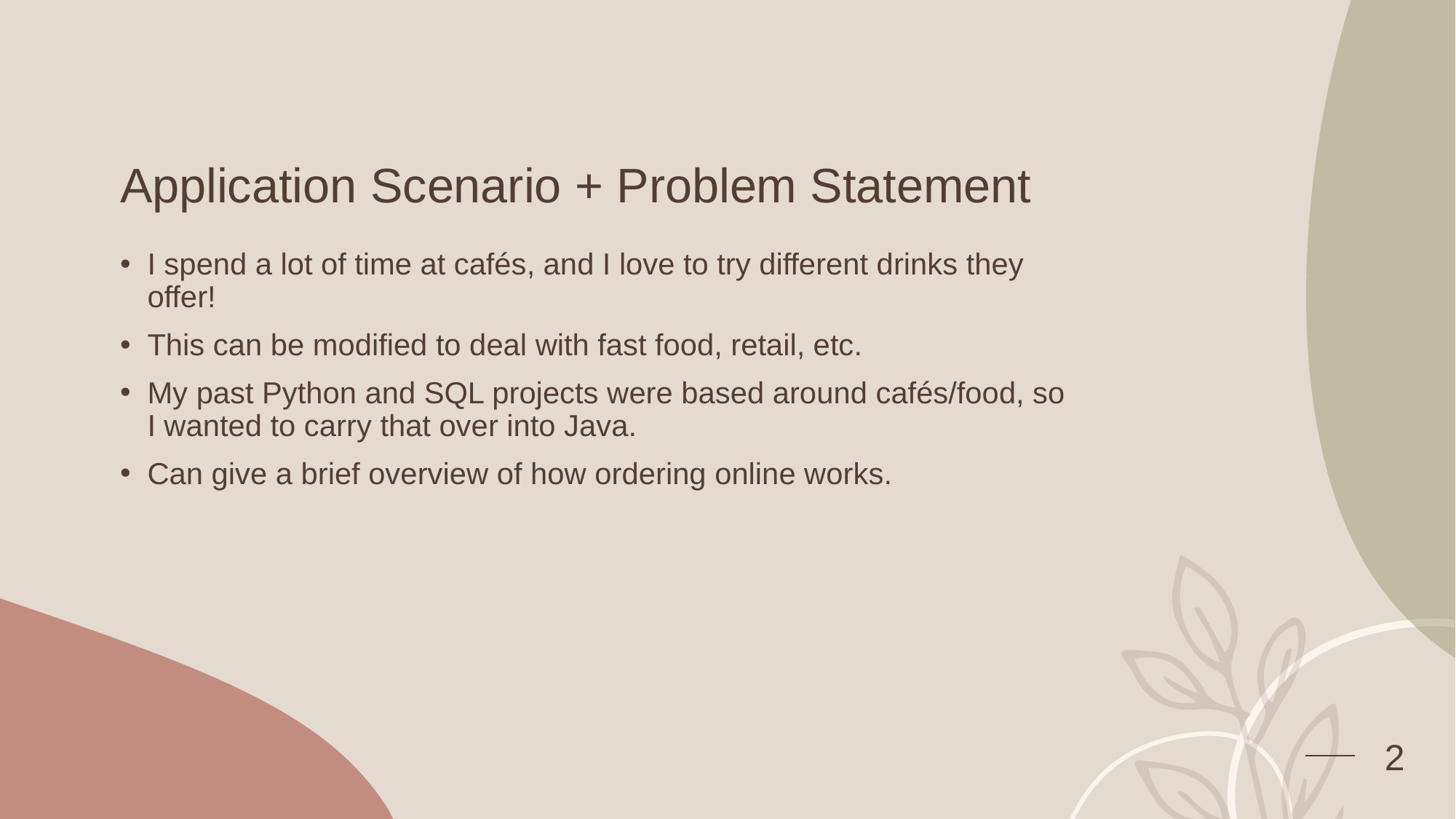

# Application Scenario + Problem Statement
I spend a lot of time at cafés, and I love to try different drinks they offer!
This can be modified to deal with fast food, retail, etc.
My past Python and SQL projects were based around cafés/food, so I wanted to carry that over into Java.
Can give a brief overview of how ordering online works.
2